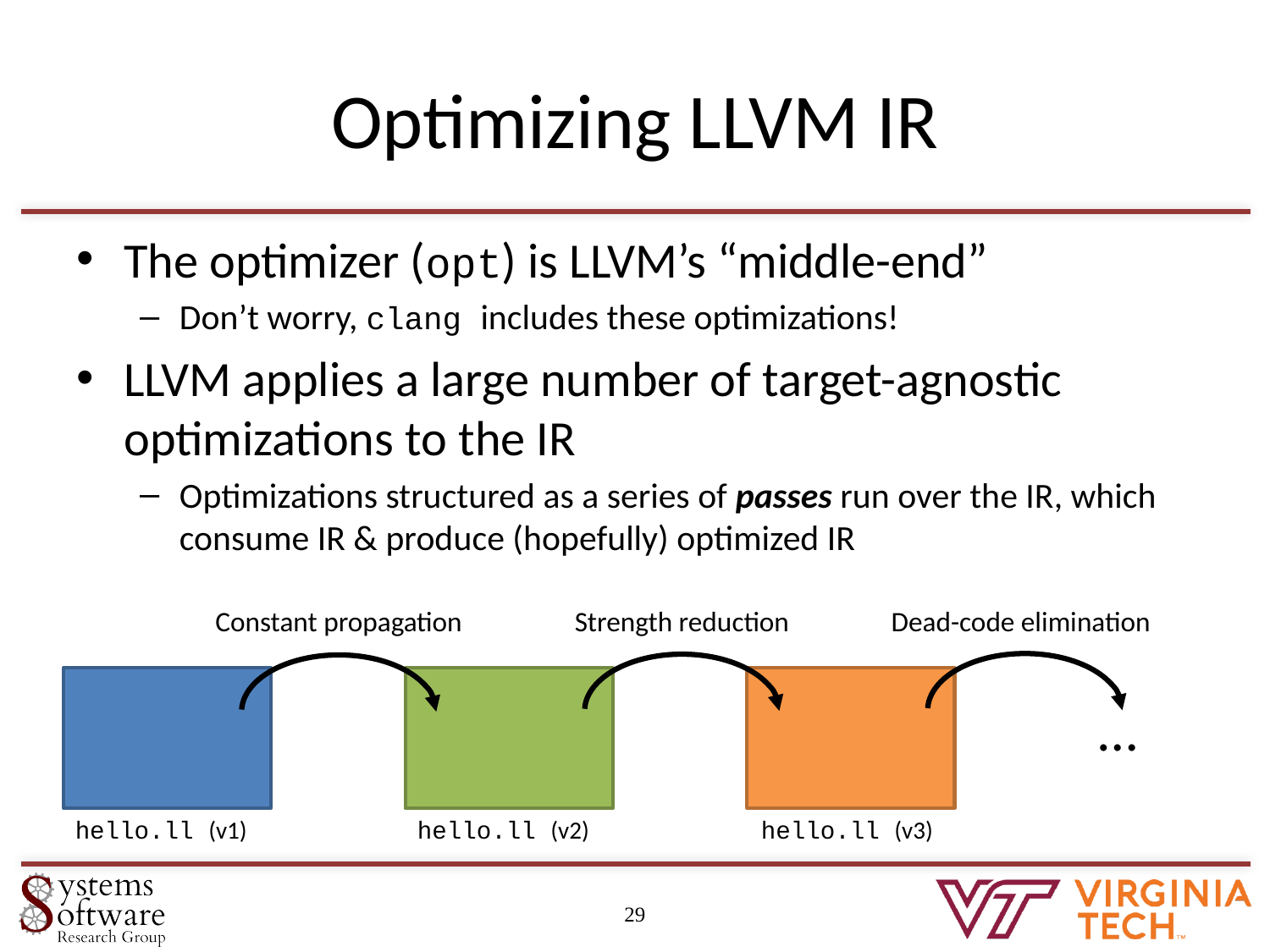

# Optimizing LLVM IR
The optimizer (opt) is LLVM’s “middle-end”
Don’t worry, clang includes these optimizations!
LLVM applies a large number of target-agnostic optimizations to the IR
Optimizations structured as a series of passes run over the IR, which consume IR & produce (hopefully) optimized IR
Constant propagation
Strength reduction
Dead-code elimination

…
hello.ll (v3)
hello.ll (v2)
hello.ll (v1)